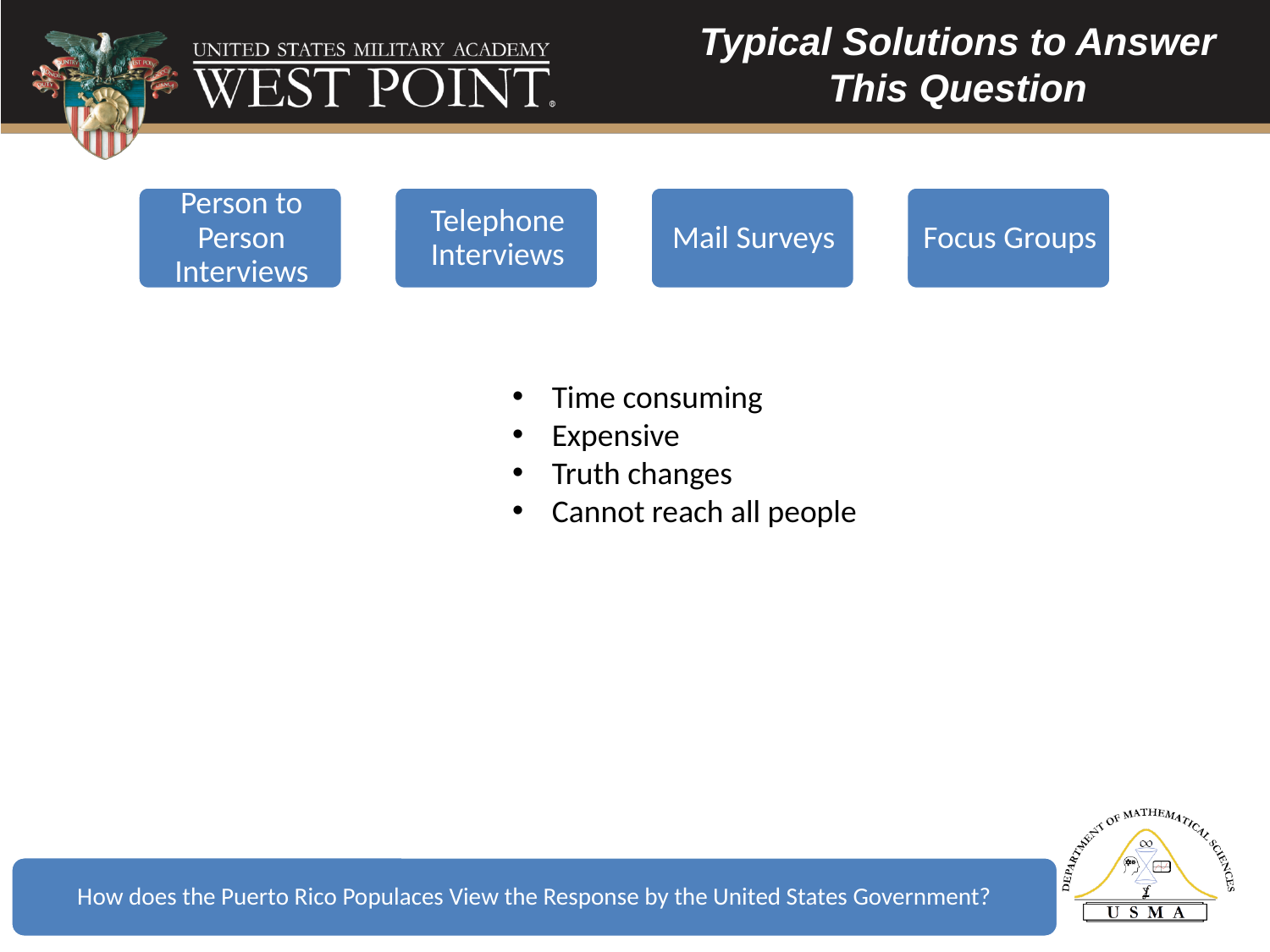

Typical Solutions to Answer This Question
Person to Person Interviews
Telephone Interviews
Mail Surveys
Focus Groups
Time consuming
Expensive
Truth changes
Cannot reach all people

How does the Puerto Rico Populaces View the Response by the United States Government?